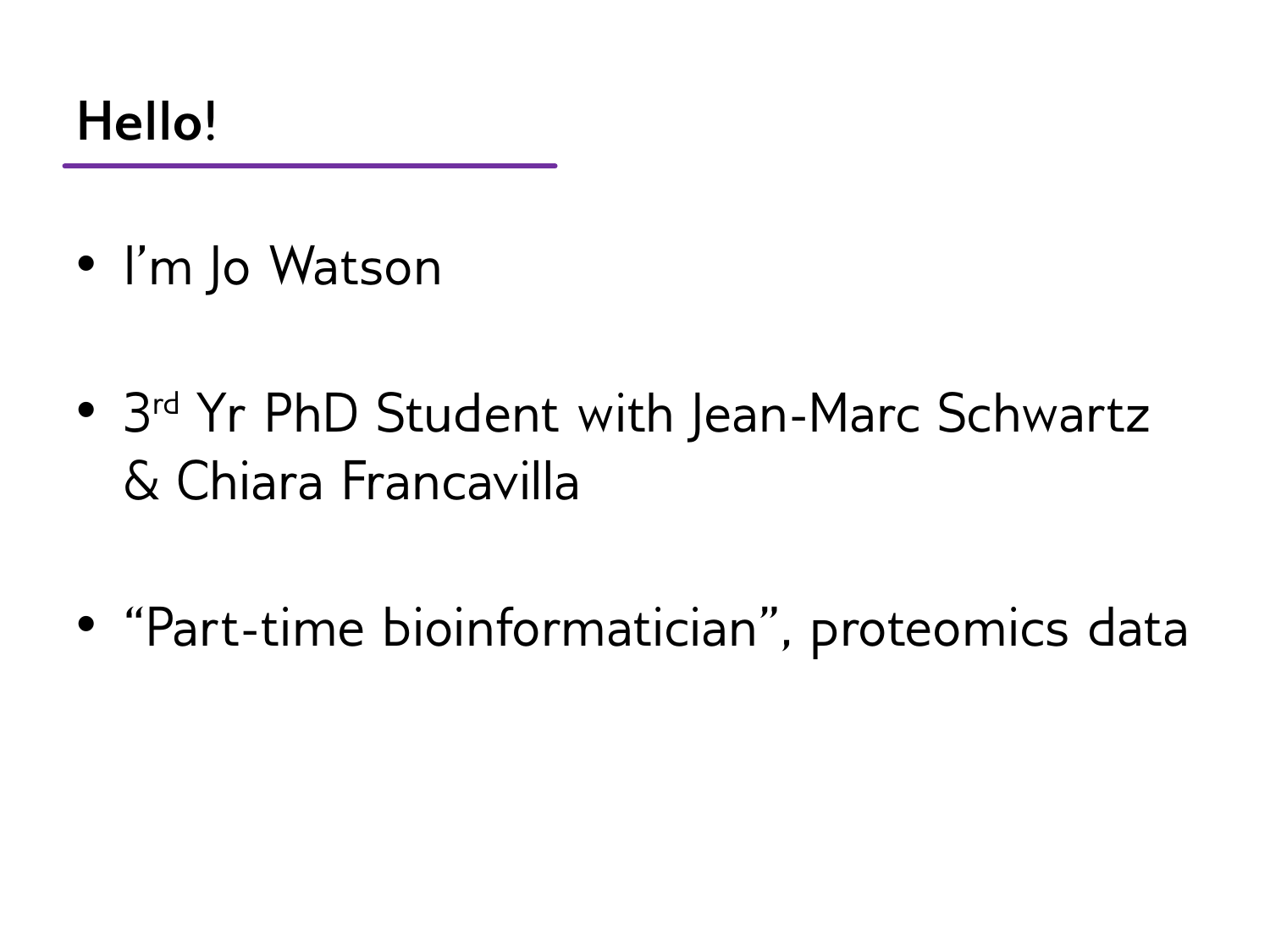

# Hello!
I’m Jo Watson
3rd Yr PhD Student with Jean-Marc Schwartz & Chiara Francavilla
“Part-time bioinformatician”, proteomics data